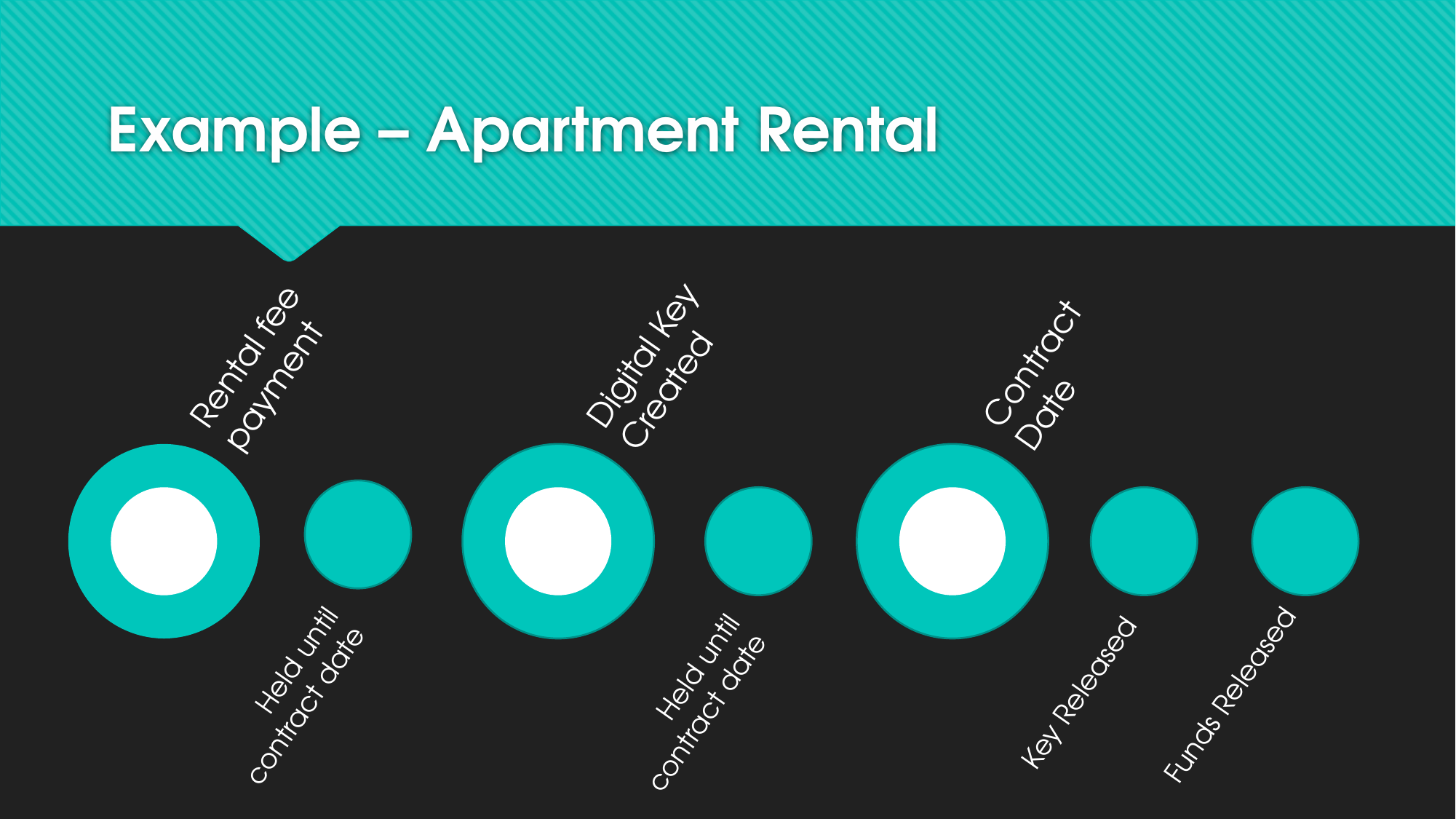

# Example – Apartment Rental
Contract
Date
Digital Key Created
Rental fee payment

Held until contract date
Held until contract date
Funds Released
Key Released